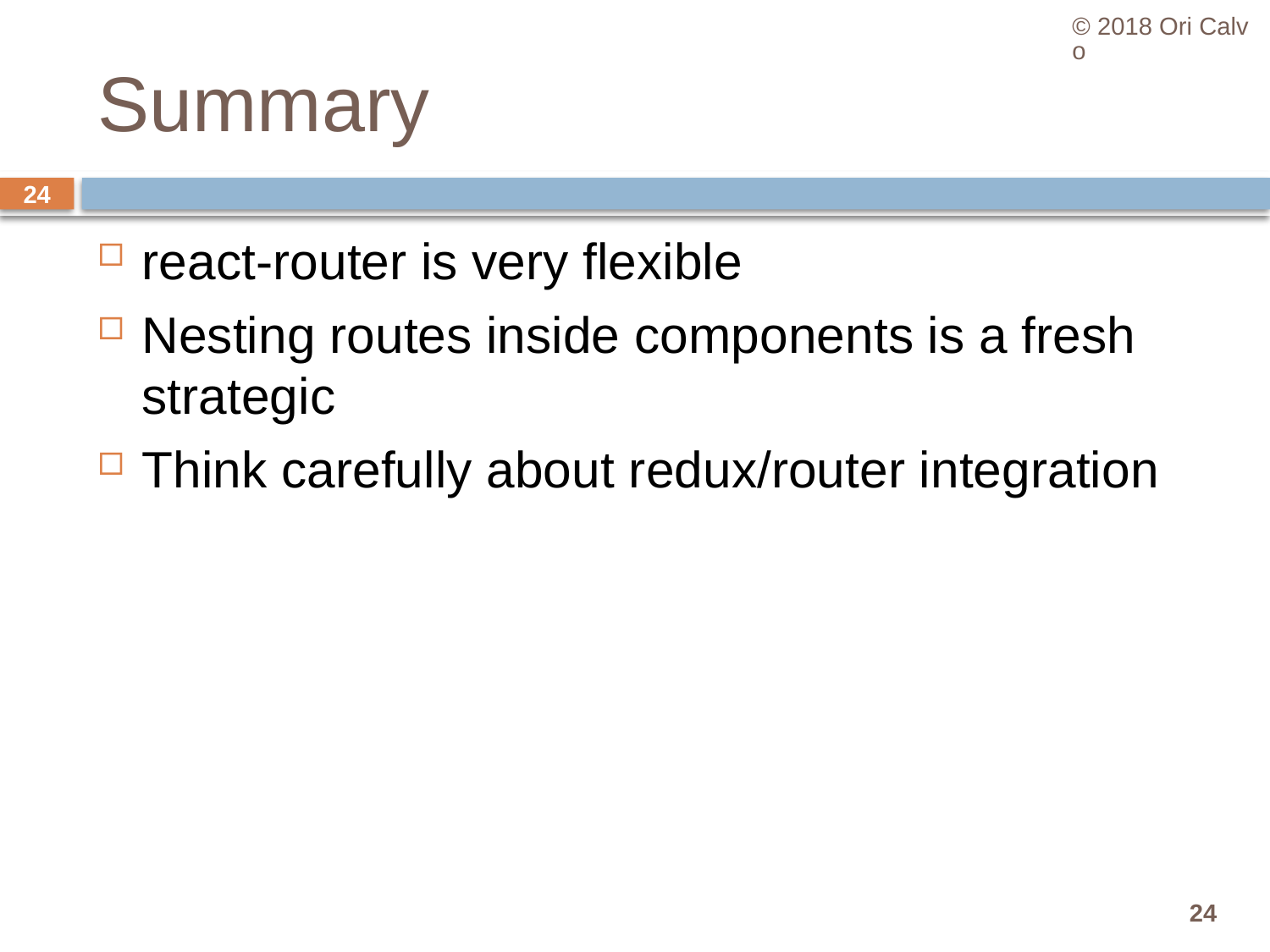

© 2018 Ori Calvo
# Summary
24
react-router is very flexible
Nesting routes inside components is a fresh strategic
Think carefully about redux/router integration